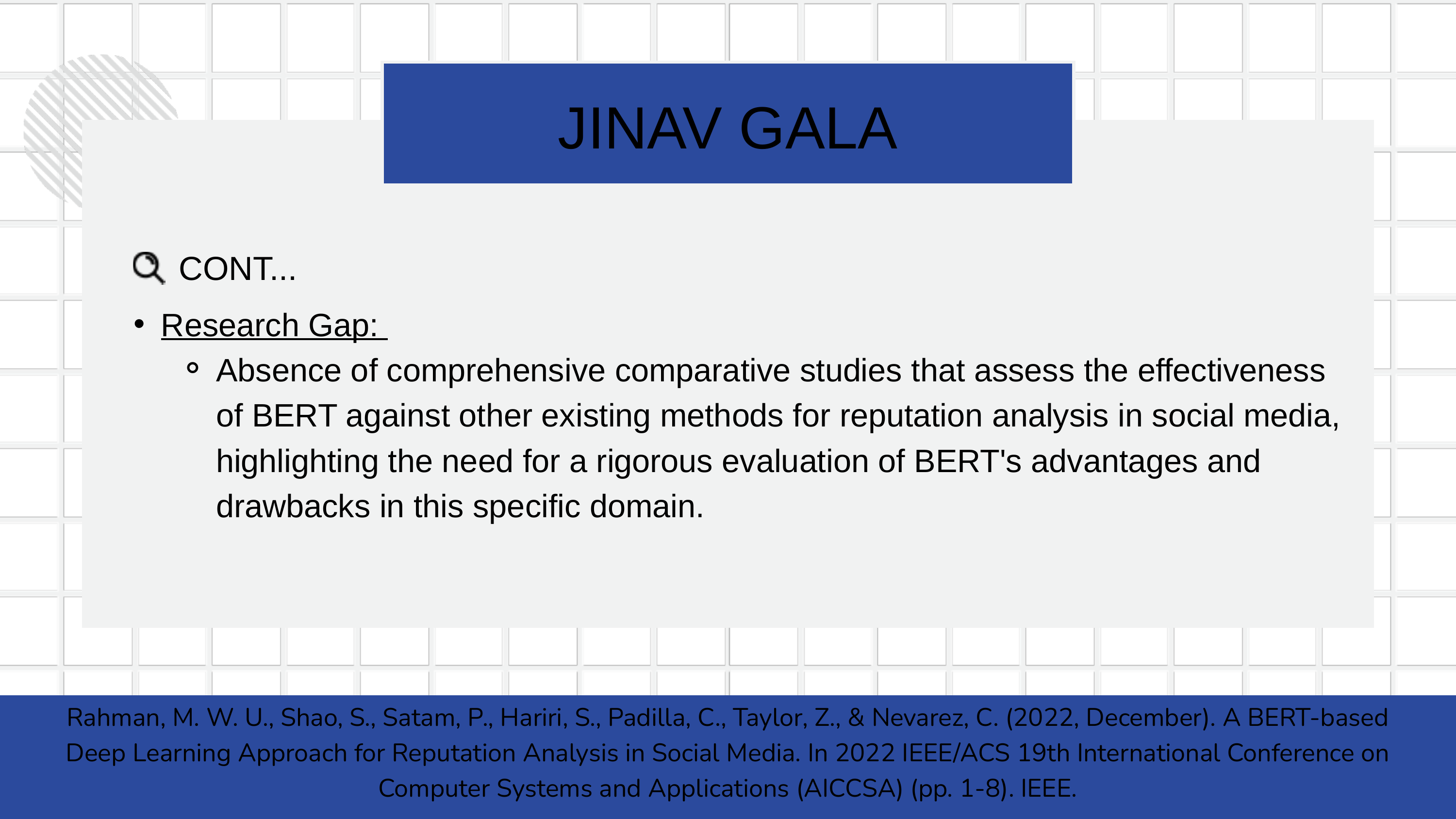

JINAV GALA

CONT...

Research Gap:
Absence of comprehensive comparative studies that assess the effectiveness of BERT against other existing methods for reputation analysis in social media, highlighting the need for a rigorous evaluation of BERT's advantages and drawbacks in this specific domain.

Rahman, M. W. U., Shao, S., Satam, P., Hariri, S., Padilla, C., Taylor, Z., & Nevarez, C. (2022, December). A BERT-based Deep Learning Approach for Reputation Analysis in Social Media. In 2022 IEEE/ACS 19th International Conference on Computer Systems and Applications (AICCSA) (pp. 1-8). IEEE.